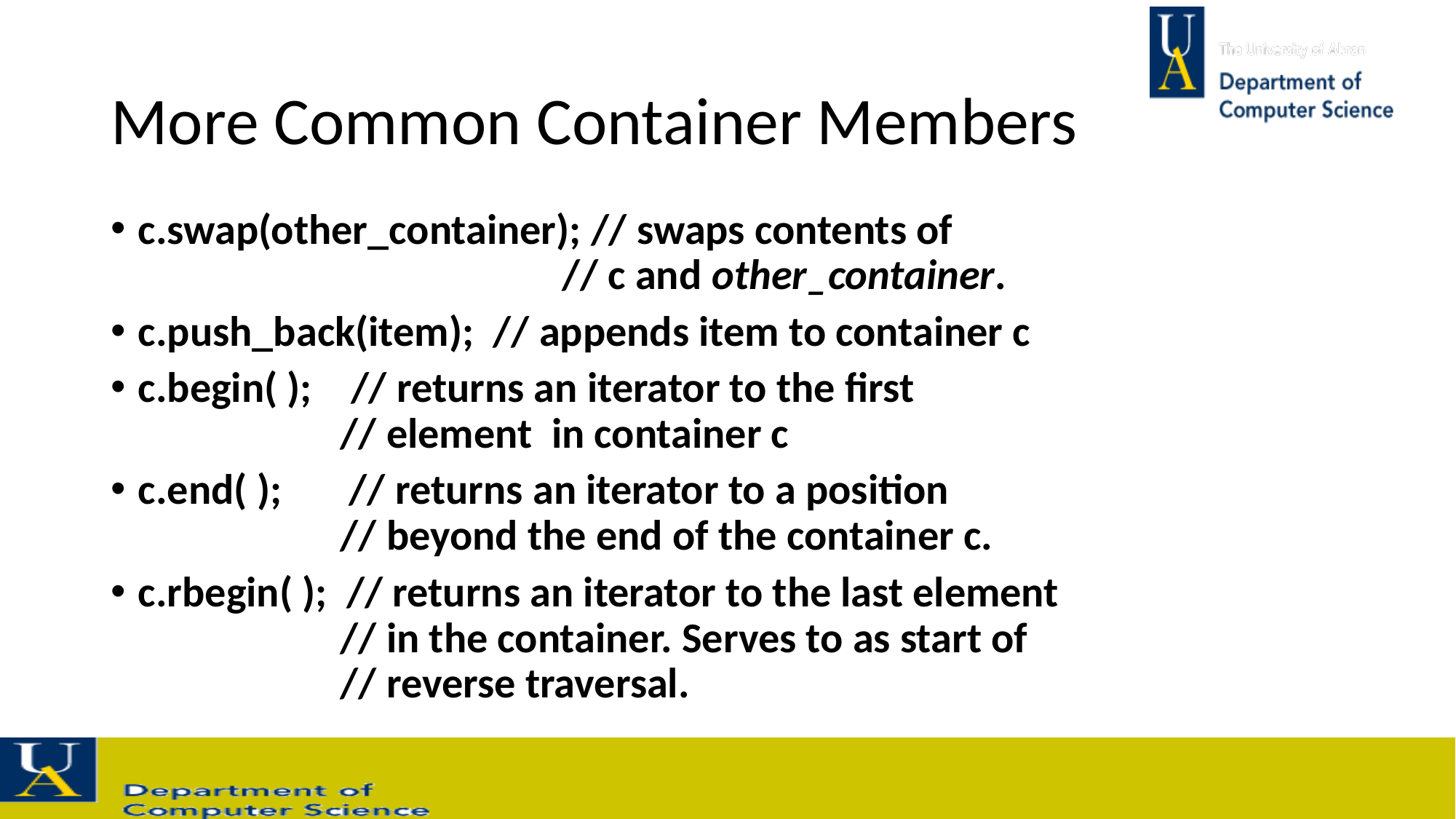

# More Common Container Members
c.swap(other_container); // swaps contents of
                                            // c and other_container.
c.push_back(item);  // appends item to container c
c.begin( );    // returns an iterator to the first
                     // element  in container c
c.end( );       // returns an iterator to a position
                     // beyond the end of the container c.
c.rbegin( );  // returns an iterator to the last element
                     // in the container. Serves to as start of
                     // reverse traversal.